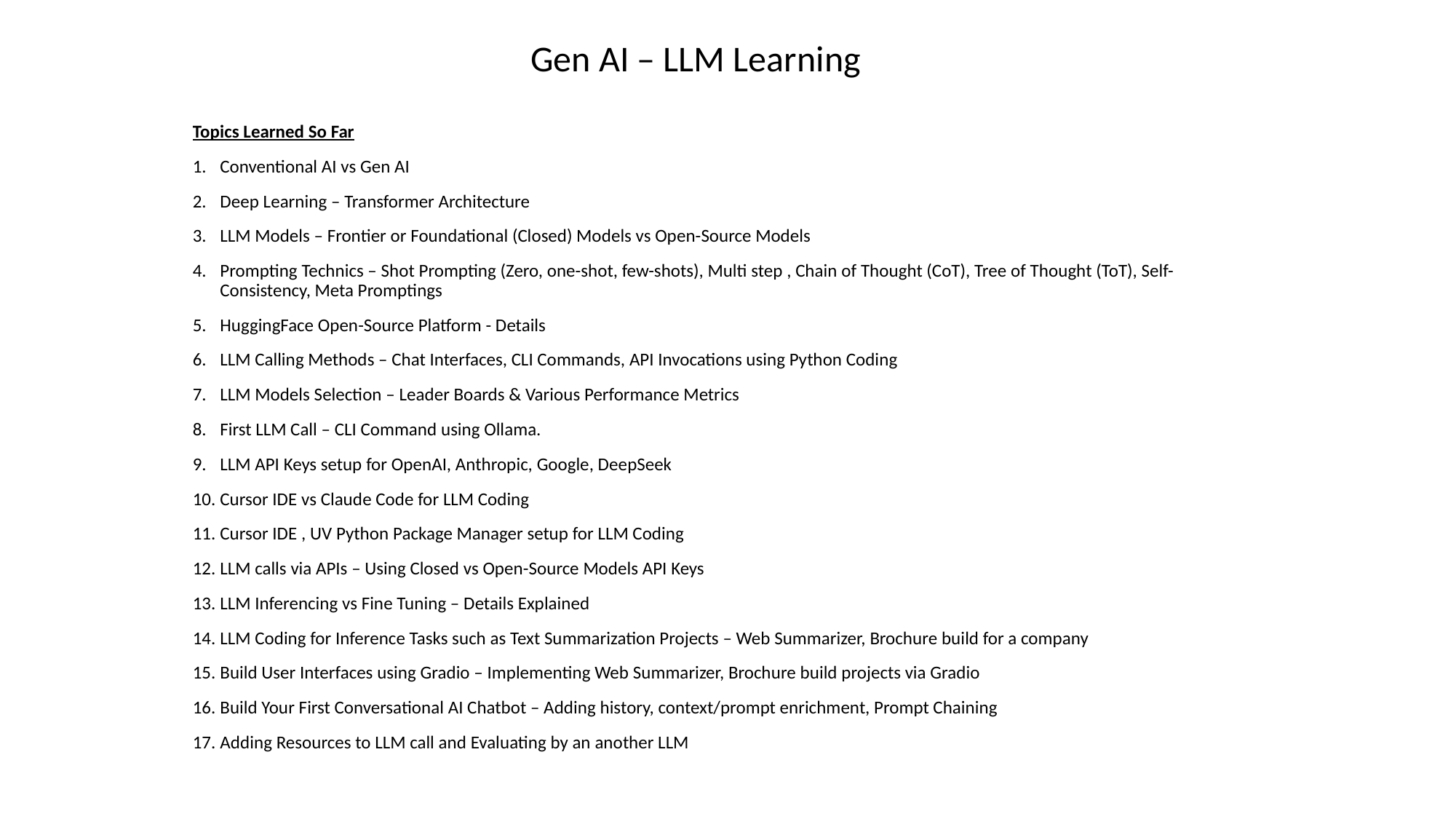

# Gen AI – LLM Learning
Topics Learned So Far
Conventional AI vs Gen AI
Deep Learning – Transformer Architecture
LLM Models – Frontier or Foundational (Closed) Models vs Open-Source Models
Prompting Technics – Shot Prompting (Zero, one-shot, few-shots), Multi step , Chain of Thought (CoT), Tree of Thought (ToT), Self-Consistency, Meta Promptings
HuggingFace Open-Source Platform - Details
LLM Calling Methods – Chat Interfaces, CLI Commands, API Invocations using Python Coding
LLM Models Selection – Leader Boards & Various Performance Metrics
First LLM Call – CLI Command using Ollama.
LLM API Keys setup for OpenAI, Anthropic, Google, DeepSeek
Cursor IDE vs Claude Code for LLM Coding
Cursor IDE , UV Python Package Manager setup for LLM Coding
LLM calls via APIs – Using Closed vs Open-Source Models API Keys
LLM Inferencing vs Fine Tuning – Details Explained
LLM Coding for Inference Tasks such as Text Summarization Projects – Web Summarizer, Brochure build for a company
Build User Interfaces using Gradio – Implementing Web Summarizer, Brochure build projects via Gradio
Build Your First Conversational AI Chatbot – Adding history, context/prompt enrichment, Prompt Chaining
Adding Resources to LLM call and Evaluating by an another LLM